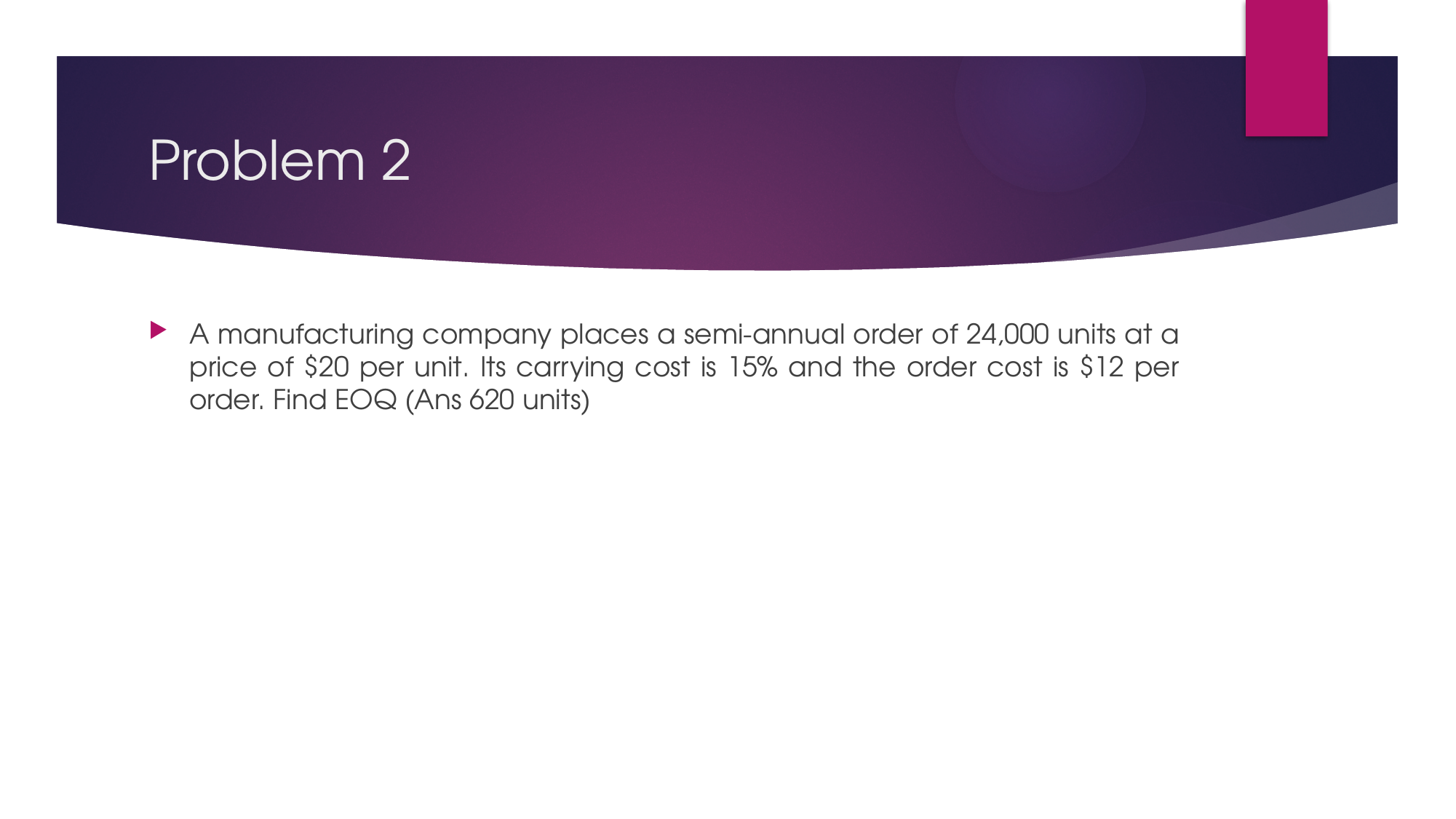

# Problem 2
A manufacturing company places a semi-annual order of 24,000 units at a price of $20 per unit. Its carrying cost is 15% and the order cost is $12 per order. Find EOQ (Ans 620 units)